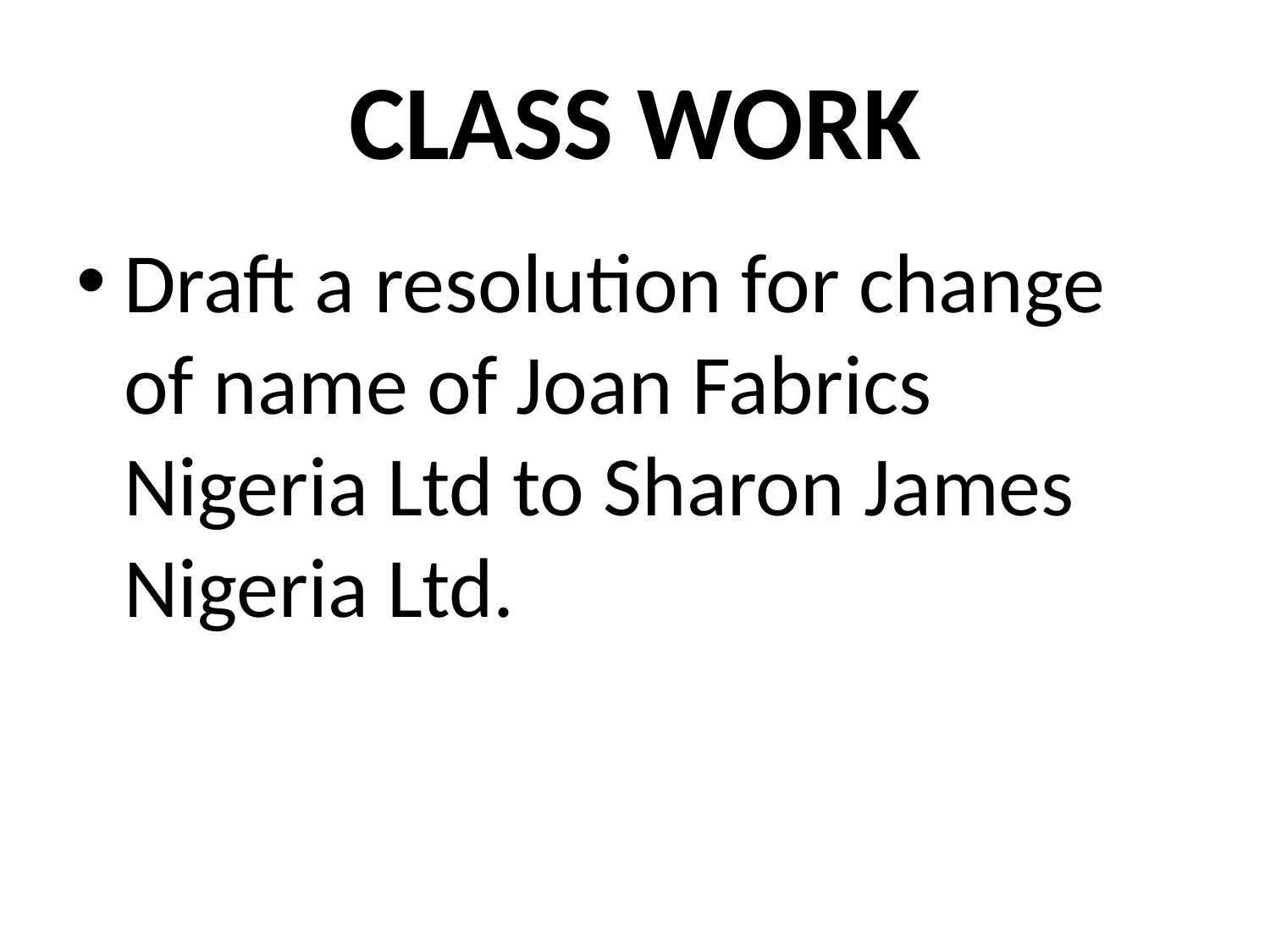

# CLASS WORK
Draft a resolution for change of name of Joan Fabrics Nigeria Ltd to Sharon James Nigeria Ltd.